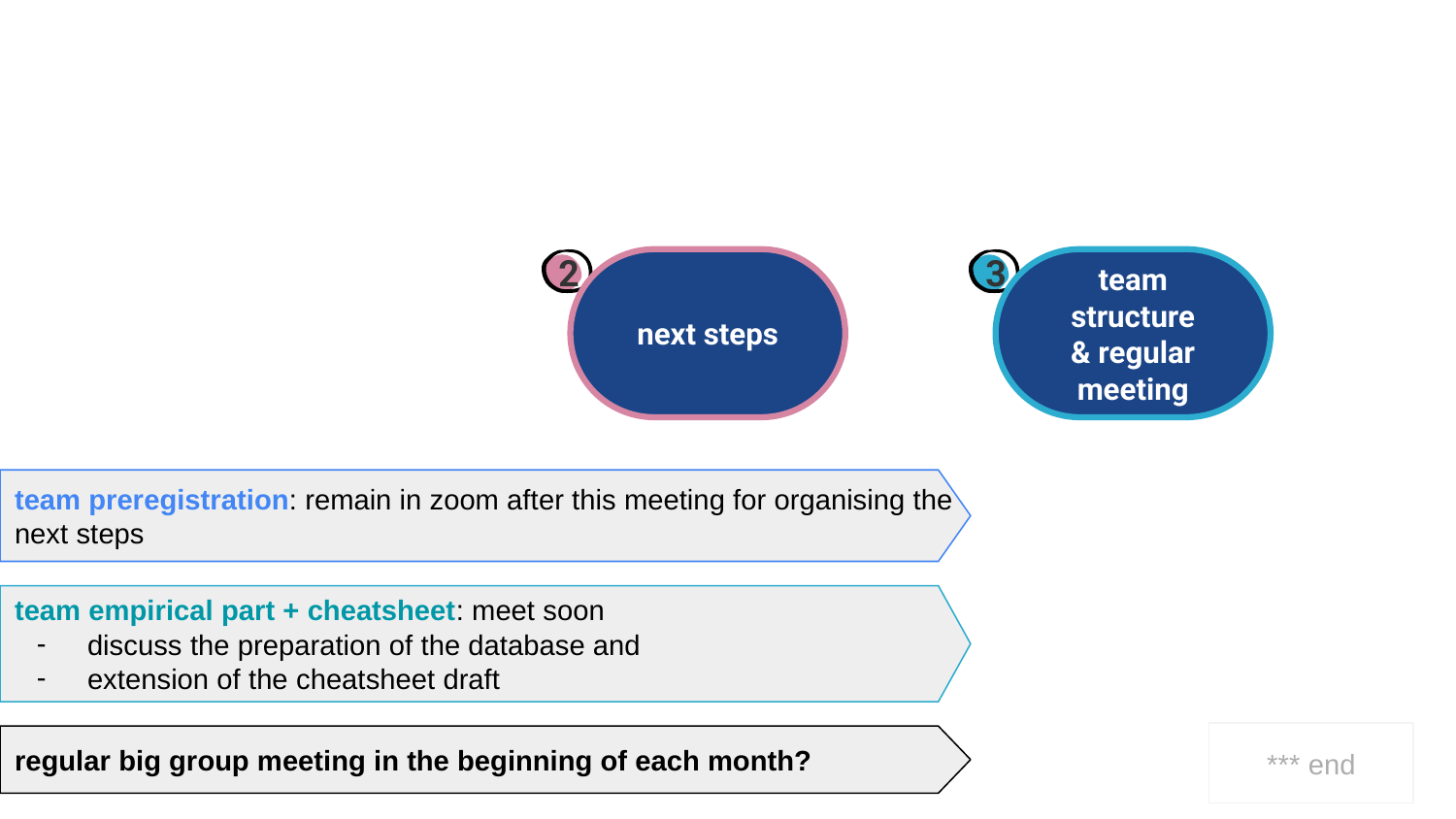

2

3
next steps
team structure
& regular meeting
team preregistration: remain in zoom after this meeting for organising the next steps
team empirical part + cheatsheet: meet soon
discuss the preparation of the database and
extension of the cheatsheet draft
*** end
regular big group meeting in the beginning of each month?